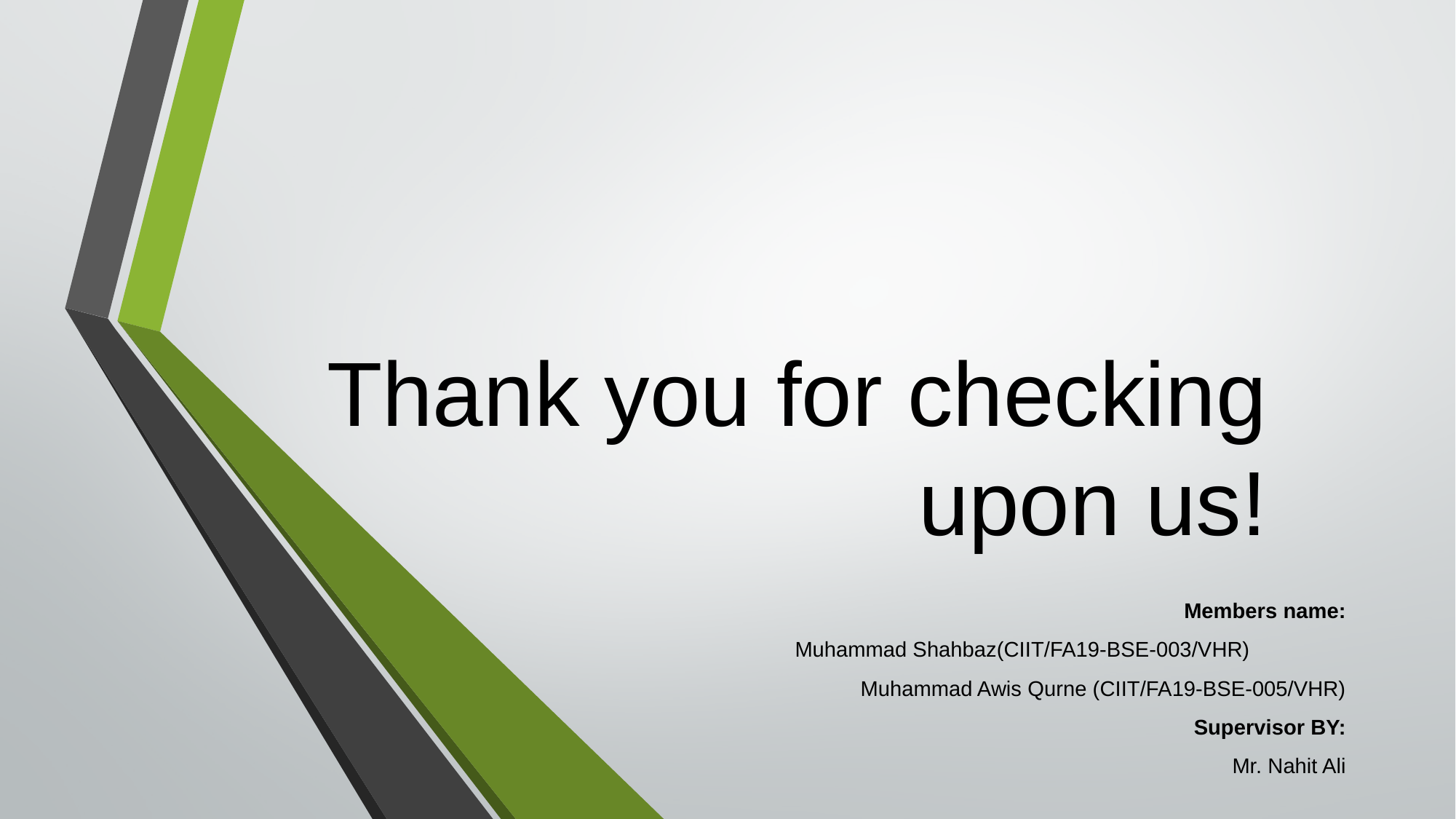

# Thank you for checking upon us!
Members name:
Muhammad Shahbaz(CIIT/FA19-BSE-003/VHR)
 Muhammad Awis Qurne (CIIT/FA19-BSE-005/VHR)
Supervisor BY:
Mr. Nahit Ali